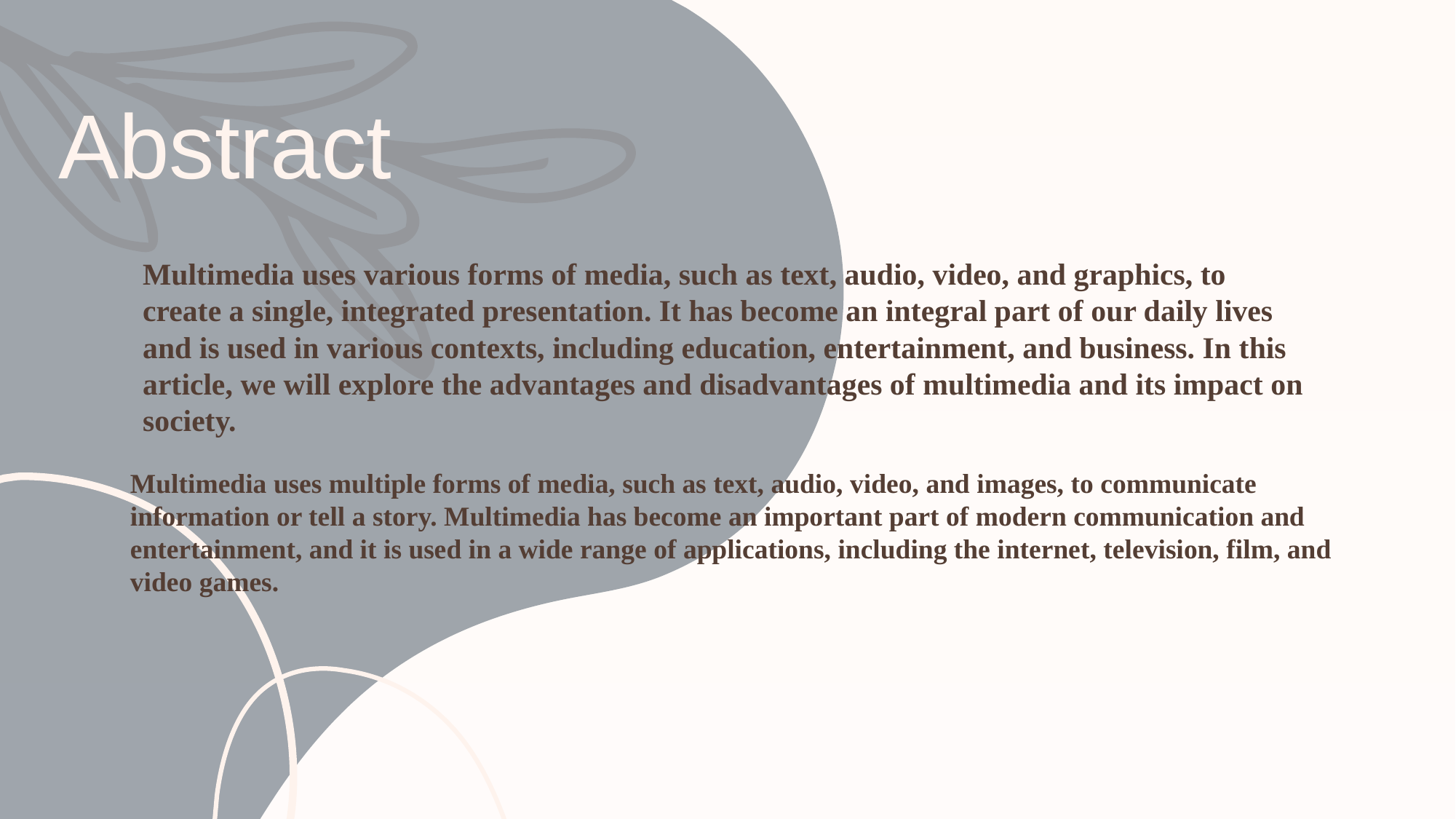

# Abstract
Multimedia uses various forms of media, such as text, audio, video, and graphics, to create a single, integrated presentation. It has become an integral part of our daily lives and is used in various contexts, including education, entertainment, and business. In this article, we will explore the advantages and disadvantages of multimedia and its impact on society.

Multimedia uses multiple forms of media, such as text, audio, video, and images, to communicate information or tell a story. Multimedia has become an important part of modern communication and entertainment, and it is used in a wide range of applications, including the internet, television, film, and video games.